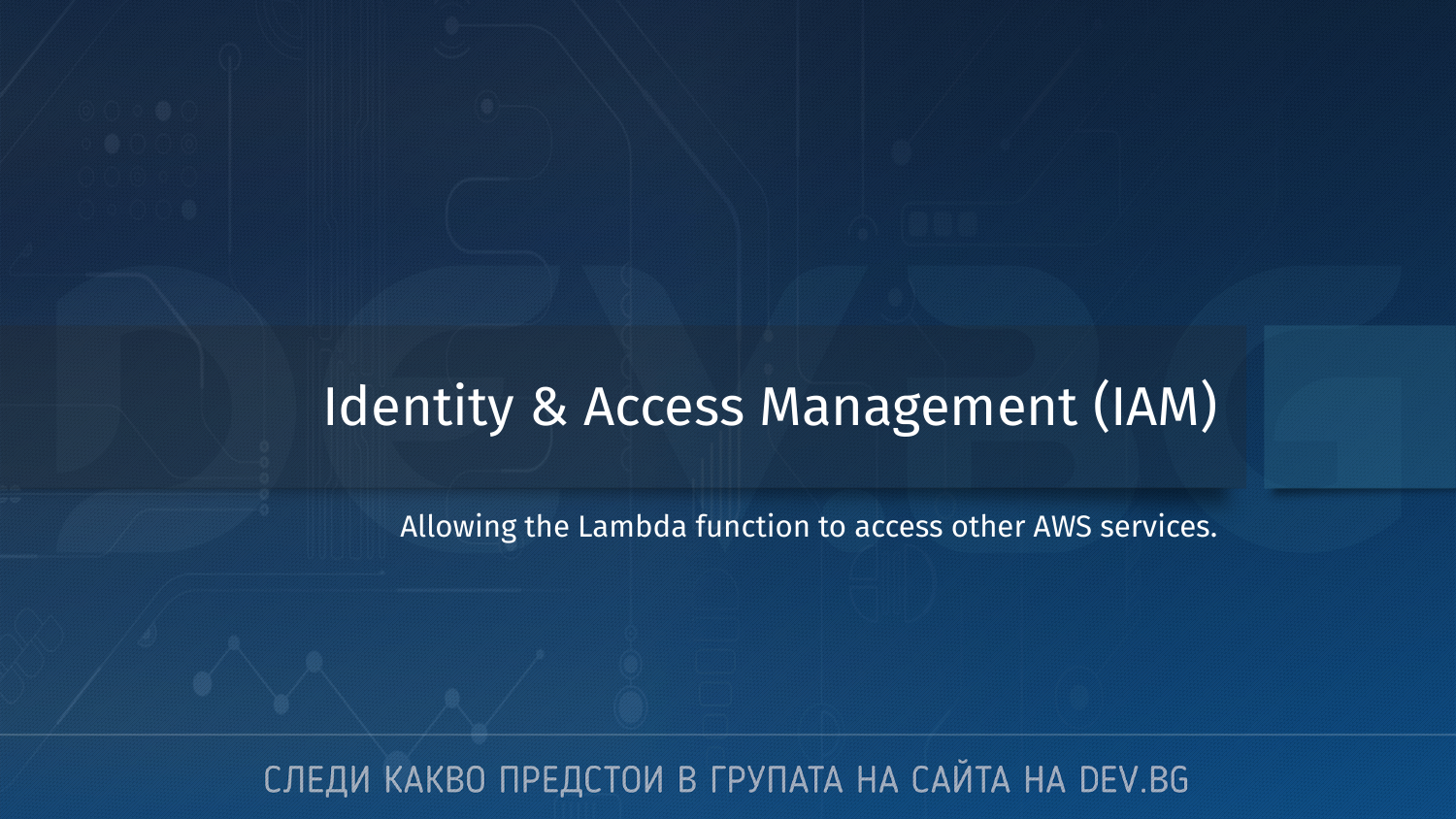

# Identity & Access Management (IAM)
Allowing the Lambda function to access other AWS services.